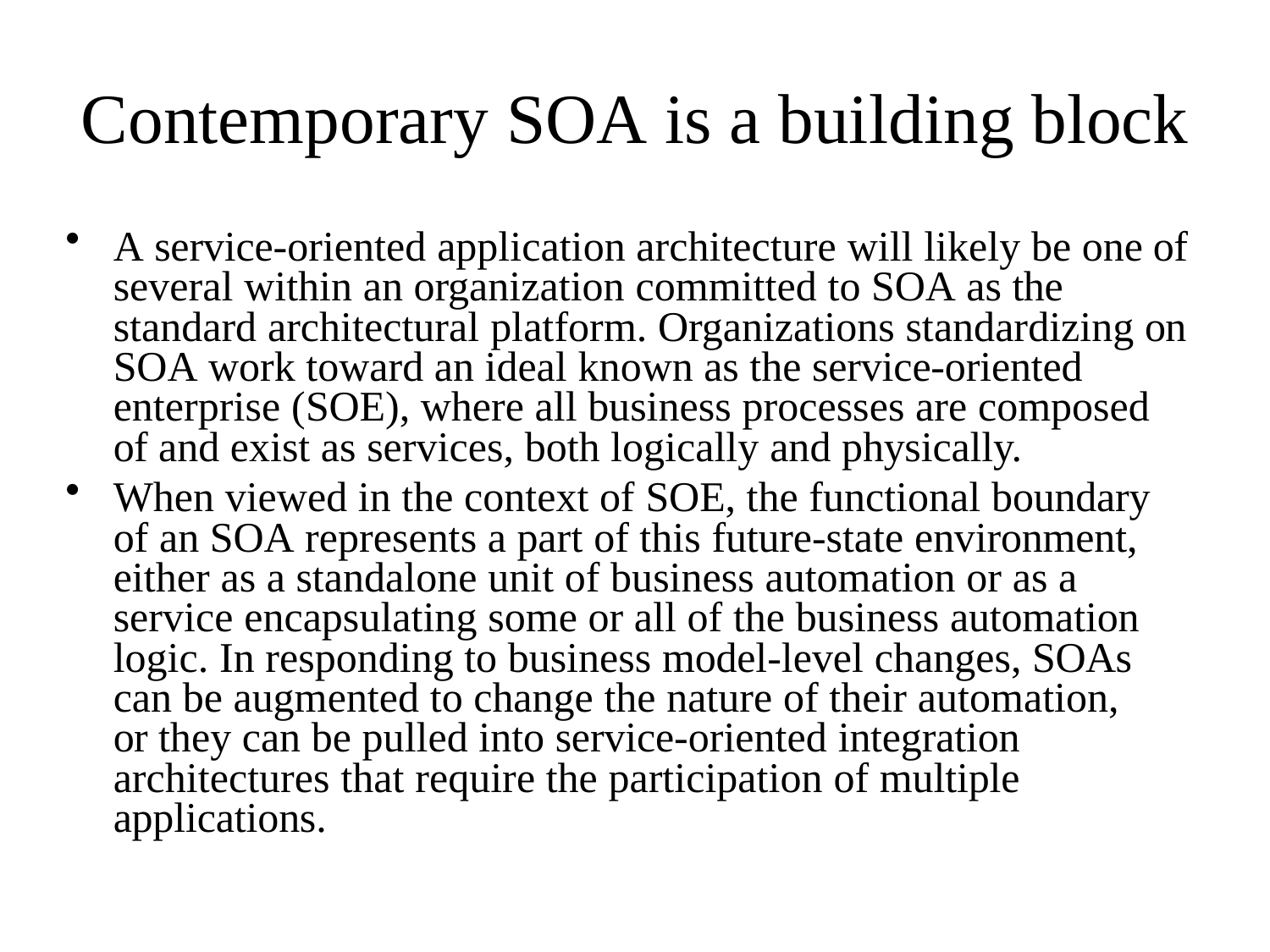

# Contemporary SOA is a building block
A service-oriented application architecture will likely be one of several within an organization committed to SOA as the standard architectural platform. Organizations standardizing on SOA work toward an ideal known as the service-oriented enterprise (SOE), where all business processes are composed of and exist as services, both logically and physically.
When viewed in the context of SOE, the functional boundary of an SOA represents a part of this future-state environment, either as a standalone unit of business automation or as a service encapsulating some or all of the business automation logic. In responding to business model-level changes, SOAs can be augmented to change the nature of their automation, or they can be pulled into service-oriented integration architectures that require the participation of multiple applications.